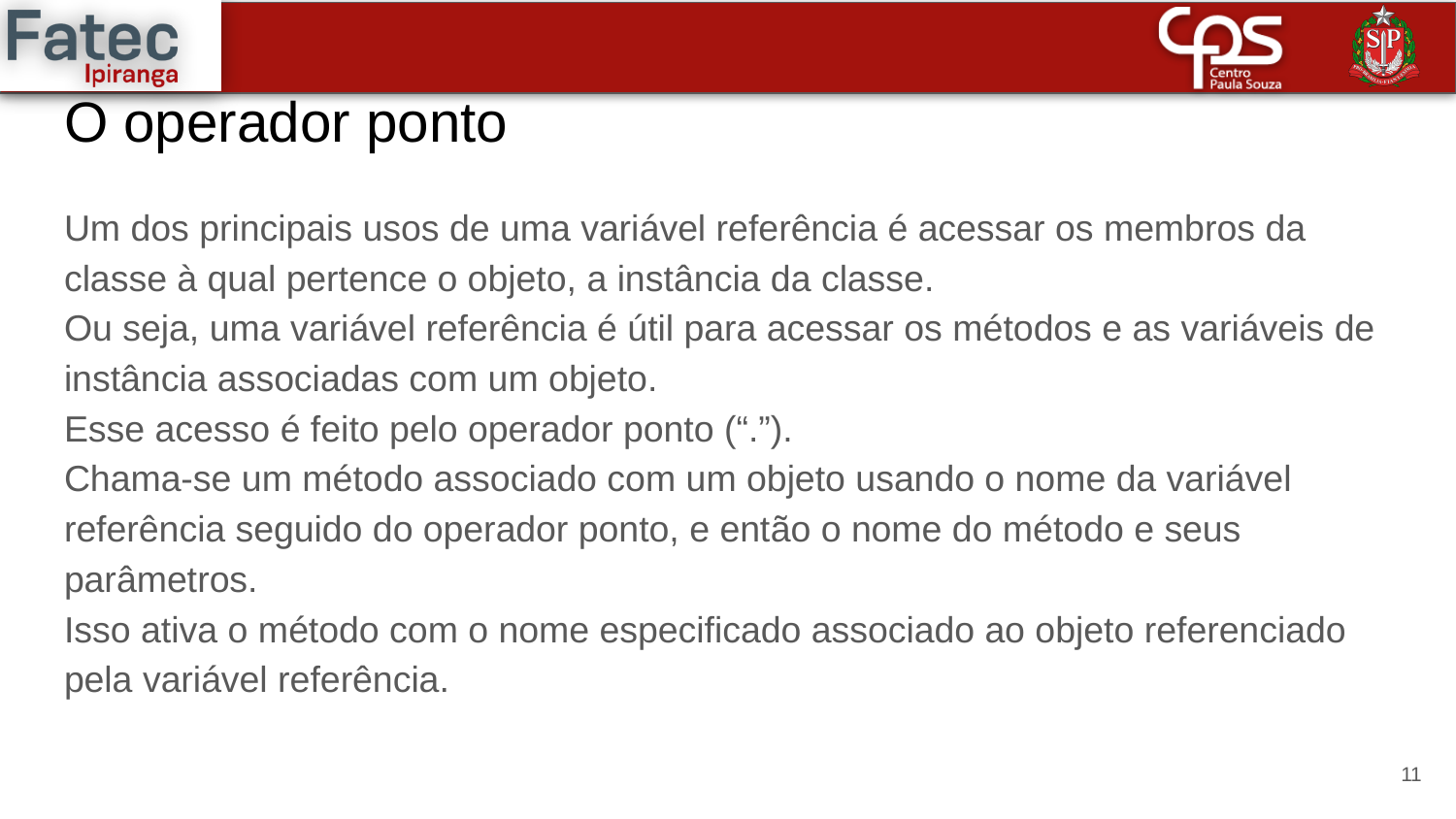

# O operador ponto
Um dos principais usos de uma variável referência é acessar os membros da classe à qual pertence o objeto, a instância da classe.
Ou seja, uma variável referência é útil para acessar os métodos e as variáveis de instância associadas com um objeto.
Esse acesso é feito pelo operador ponto (“.”).
Chama-se um método associado com um objeto usando o nome da variável referência seguido do operador ponto, e então o nome do método e seus parâmetros.
Isso ativa o método com o nome especificado associado ao objeto referenciado pela variável referência.

11